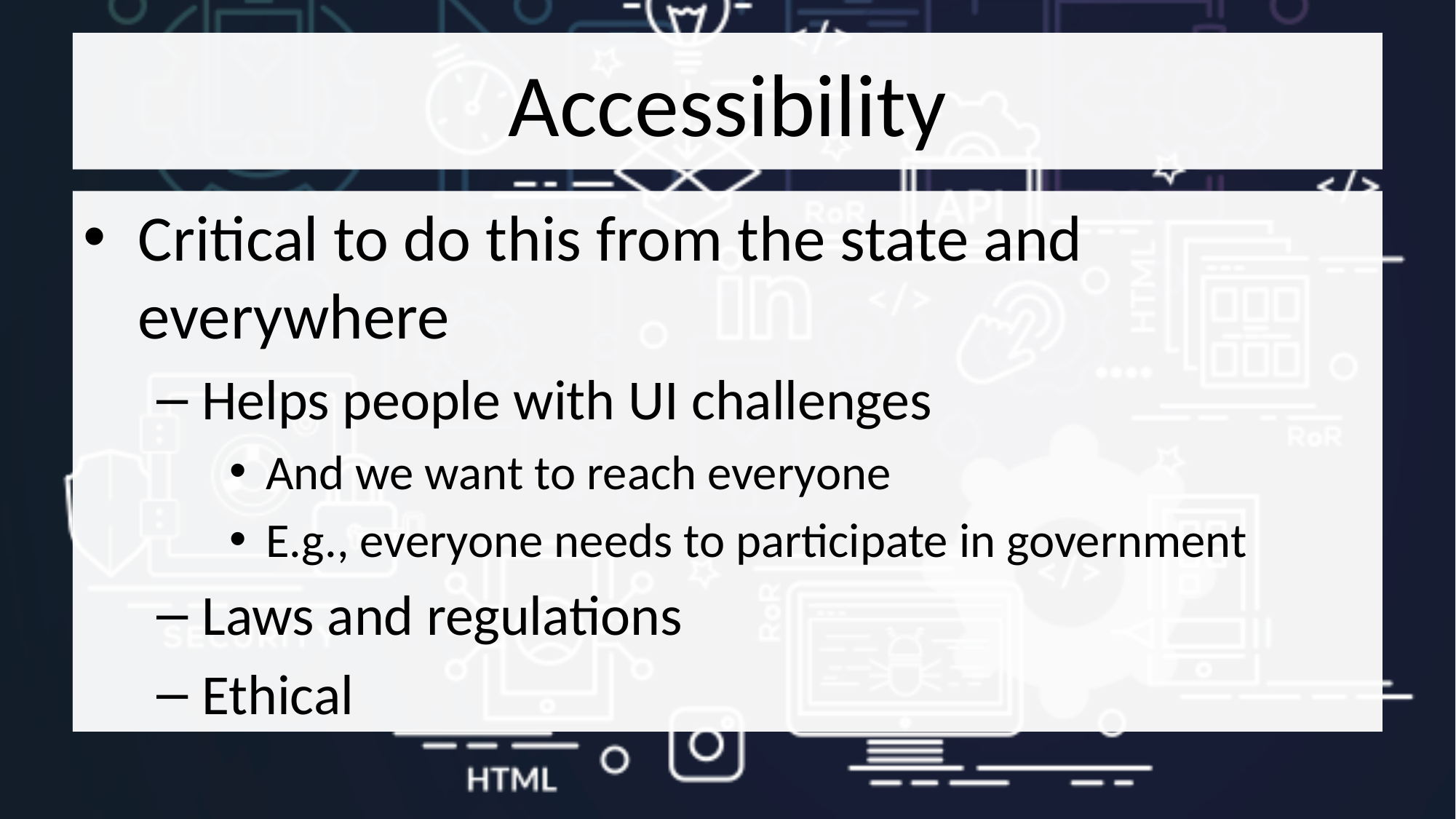

# Accessibility
Critical to do this from the state and everywhere
Helps people with UI challenges
And we want to reach everyone
E.g., everyone needs to participate in government
Laws and regulations
Ethical